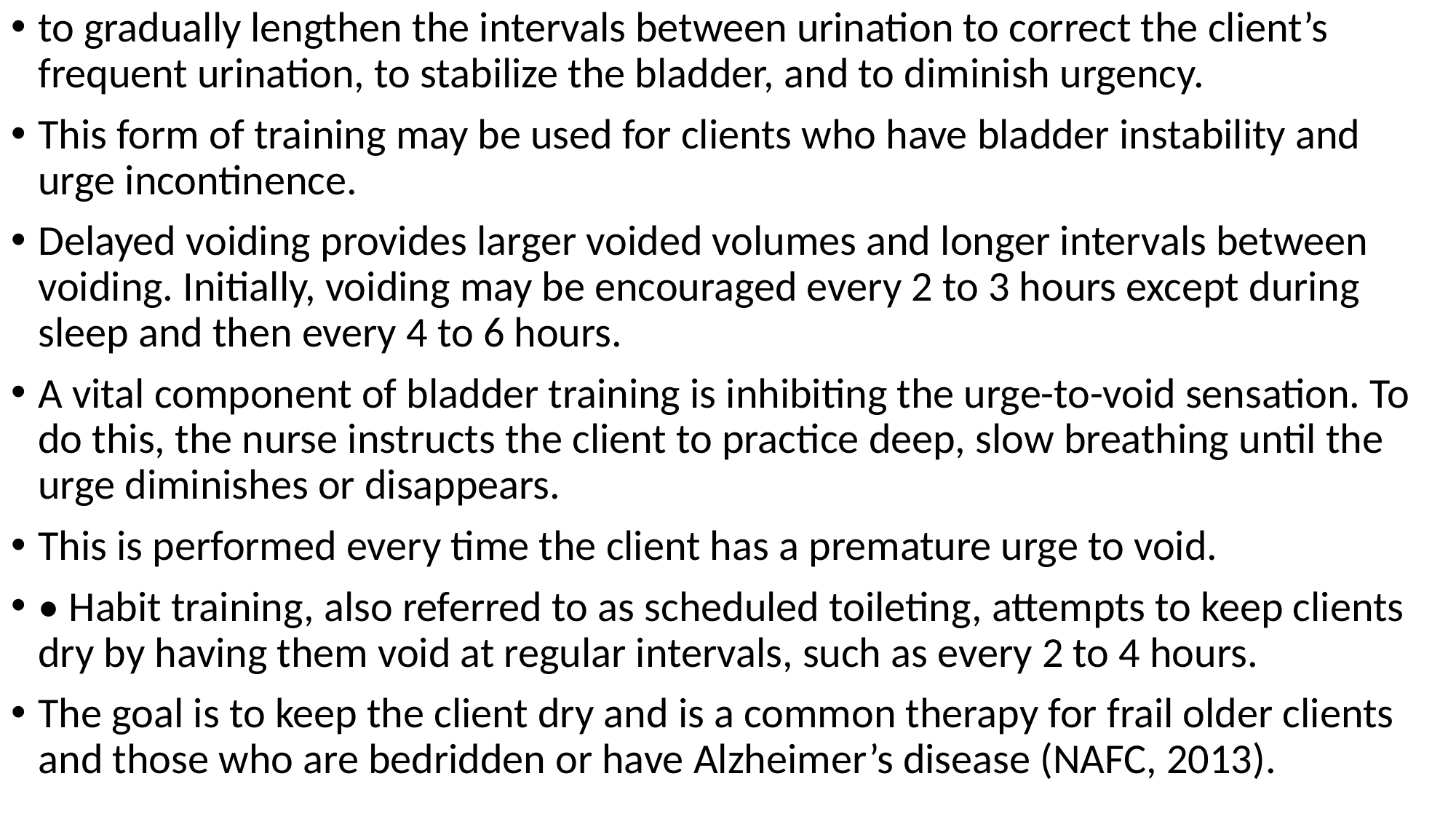

to gradually lengthen the intervals between urination to correct the client’s frequent urination, to stabilize the bladder, and to diminish urgency.
This form of training may be used for clients who have bladder instability and urge incontinence.
Delayed voiding provides larger voided volumes and longer intervals between voiding. Initially, voiding may be encouraged every 2 to 3 hours except during sleep and then every 4 to 6 hours.
A vital component of bladder training is inhibiting the urge-to-void sensation. To do this, the nurse instructs the client to practice deep, slow breathing until the urge diminishes or disappears.
This is performed every time the client has a premature urge to void.
• Habit training, also referred to as scheduled toileting, attempts to keep clients dry by having them void at regular intervals, such as every 2 to 4 hours.
The goal is to keep the client dry and is a common therapy for frail older clients and those who are bedridden or have Alzheimer’s disease (NAFC, 2013).